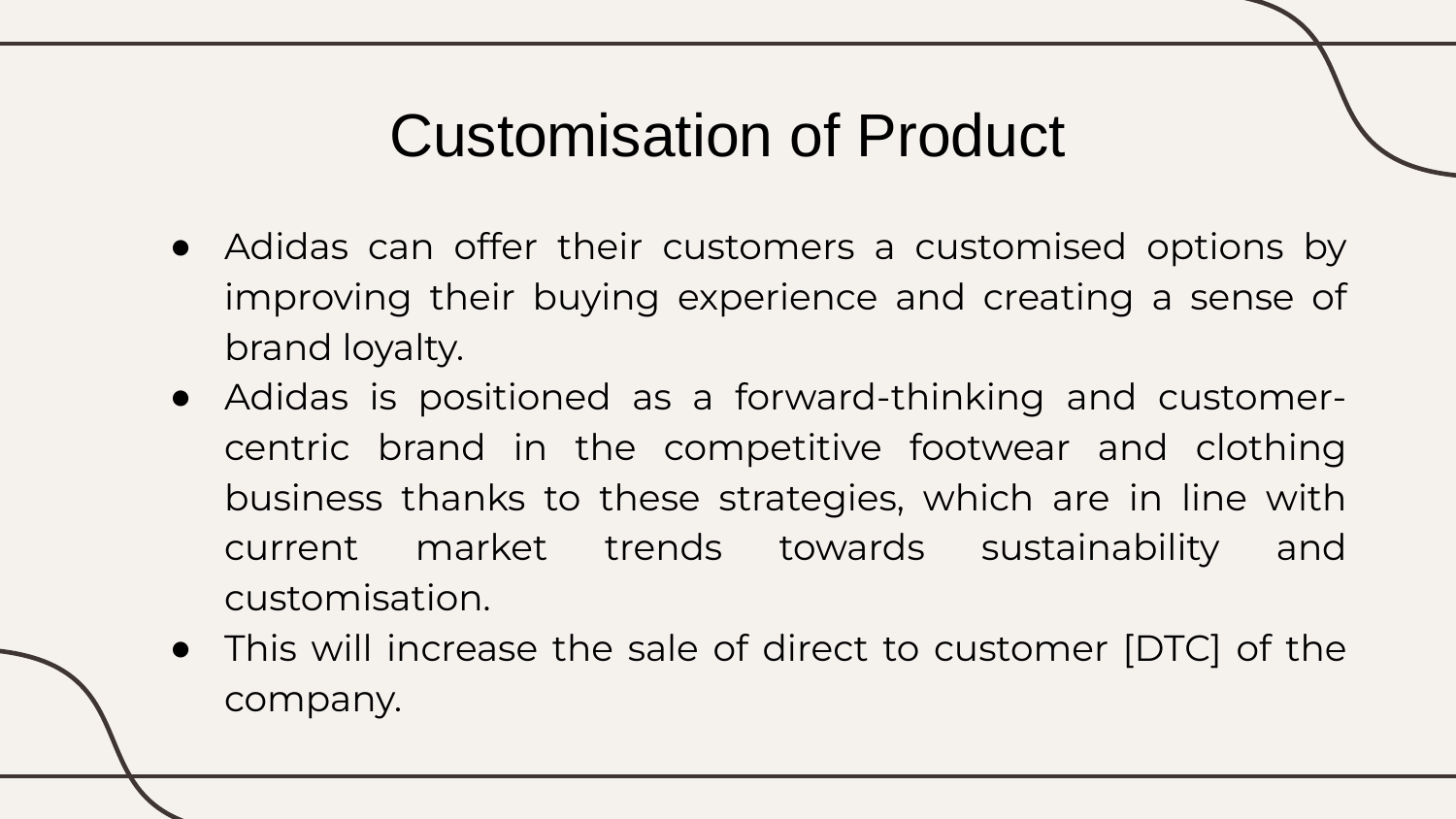

# Customisation of Product

Adidas can offer their customers a customised options by improving their buying experience and creating a sense of brand loyalty.
Adidas is positioned as a forward-thinking and customer-centric brand in the competitive footwear and clothing business thanks to these strategies, which are in line with current market trends towards sustainability and customisation.
This will increase the sale of direct to customer [DTC] of the company.